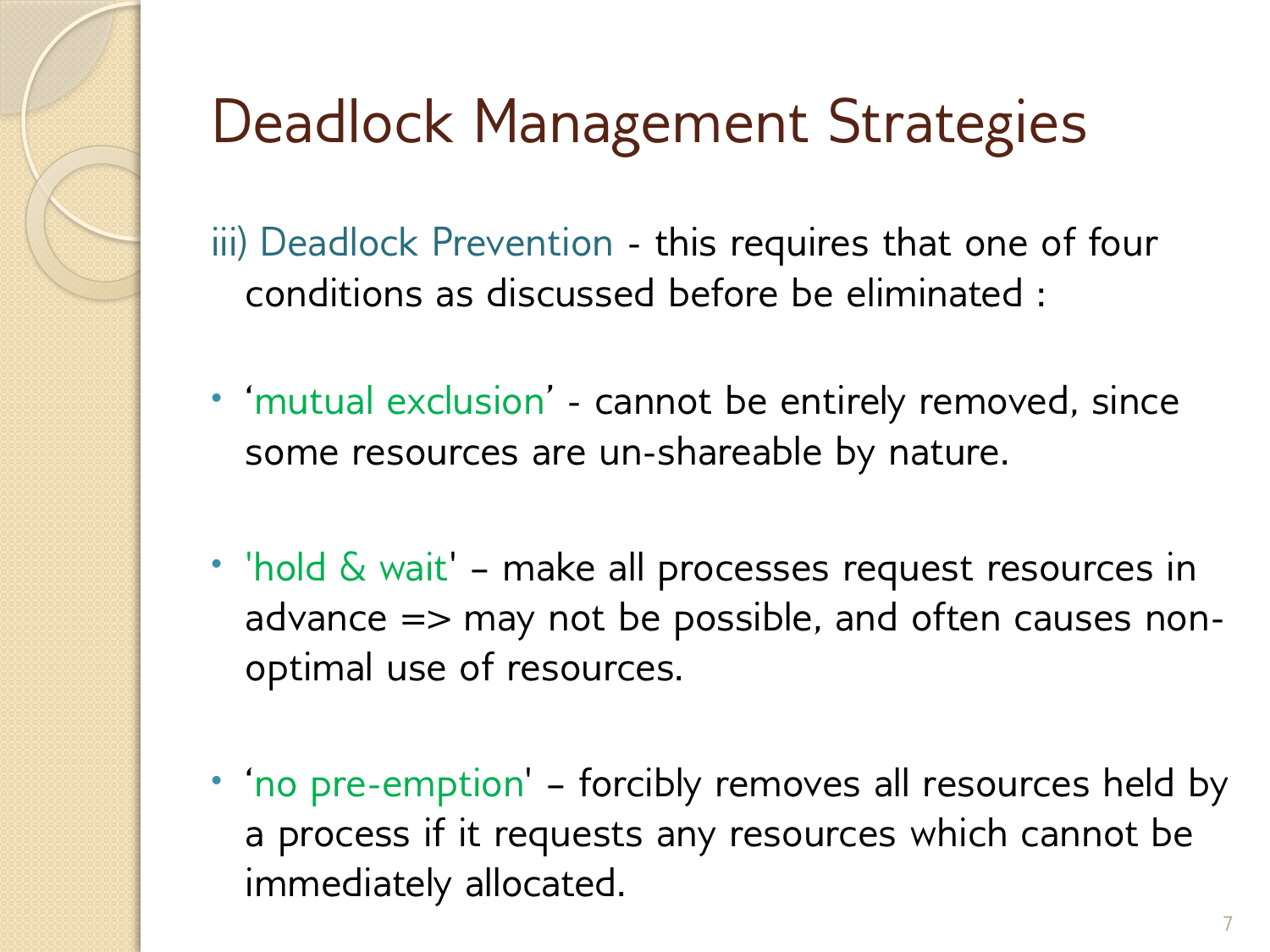

# Deadlock Management Strategies
iii) Deadlock Prevention - this requires that one of four conditions as discussed before be eliminated :
‘mutual exclusion’ - cannot be entirely removed, since some resources are un-shareable by nature.

'hold & wait' – make all processes request resources in advance => may not be possible, and often causes non-optimal use of resources.

‘no pre-emption' – forcibly removes all resources held by a process if it requests any resources which cannot be immediately allocated.
7